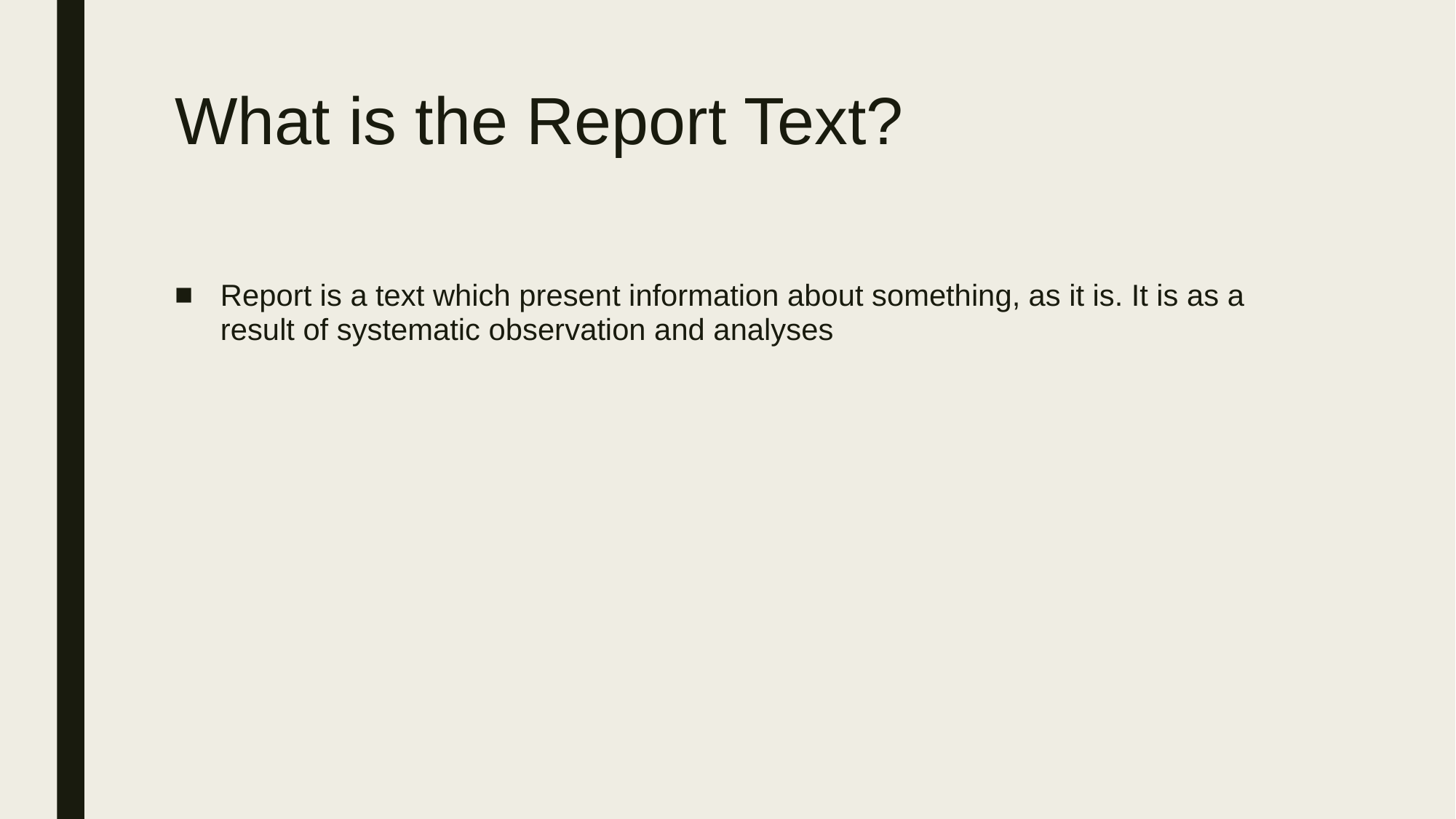

# What is the Report Text?
Report is a text which present information about something, as it is. It is as a result of systematic observation and analyses